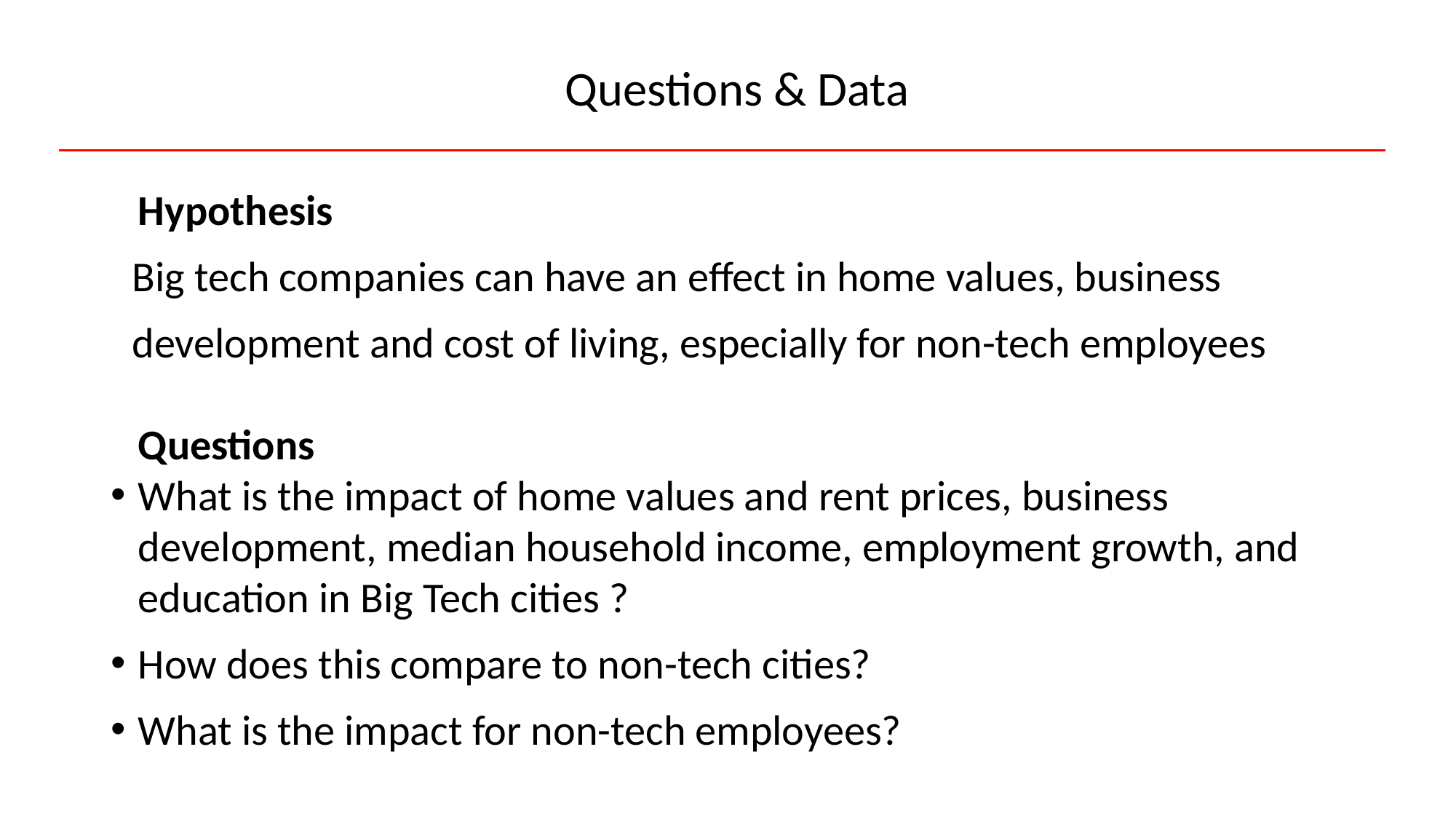

# Questions & Data
Hypothesis
Big tech companies can have an effect in home values, business
development and cost of living, especially for non-tech employees

Questions
What is the impact of home values and rent prices, business development, median household income, employment growth, and education in Big Tech cities ?
How does this compare to non-tech cities?
What is the impact for non-tech employees?